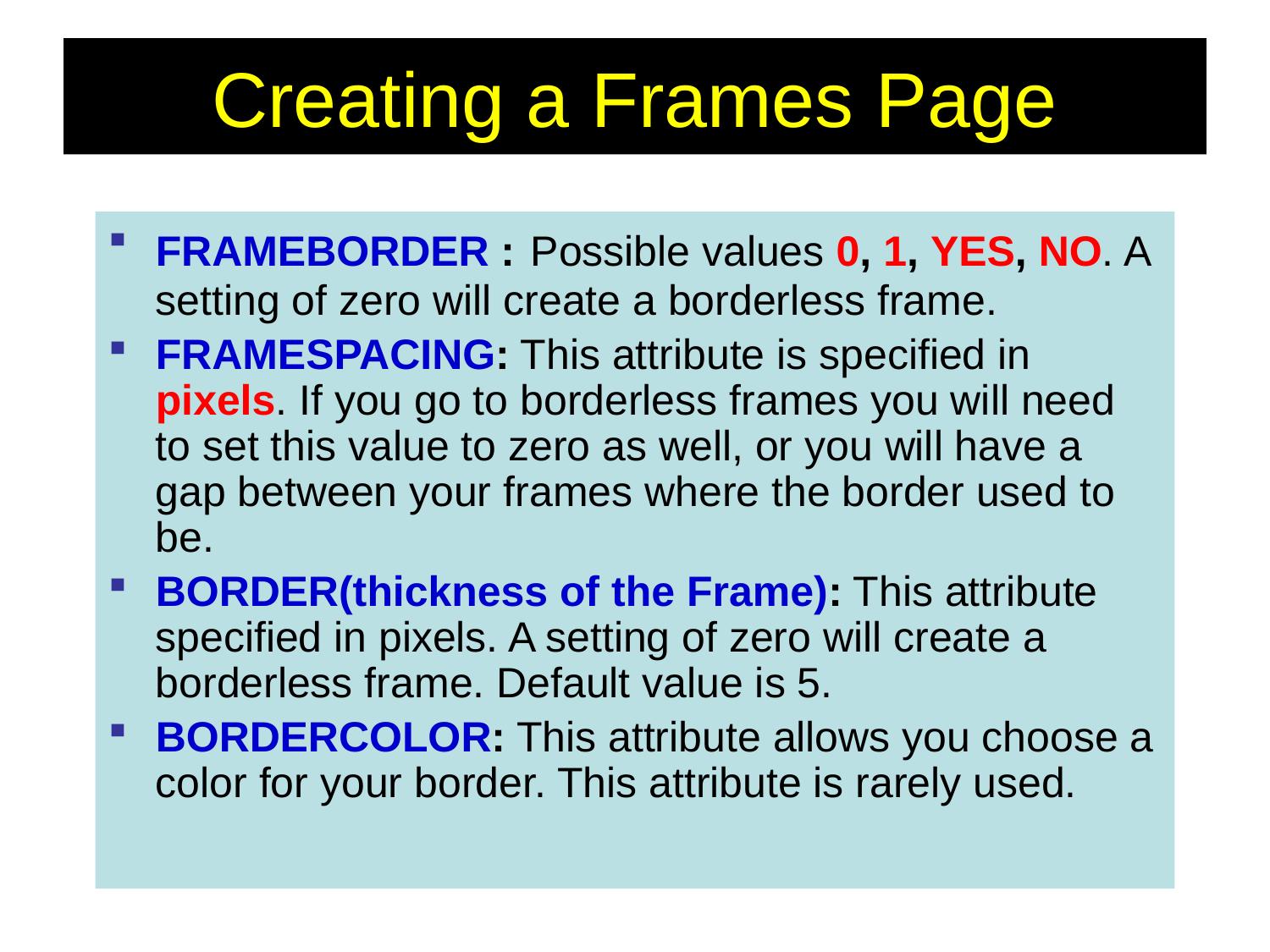

# Creating a Frames Page
FRAMEBORDER : Possible values 0, 1, YES, NO. A setting of zero will create a borderless frame.
FRAMESPACING: This attribute is specified in pixels. If you go to borderless frames you will need to set this value to zero as well, or you will have a gap between your frames where the border used to be.
BORDER(thickness of the Frame): This attribute specified in pixels. A setting of zero will create a borderless frame. Default value is 5.
BORDERCOLOR: This attribute allows you choose a color for your border. This attribute is rarely used.
101